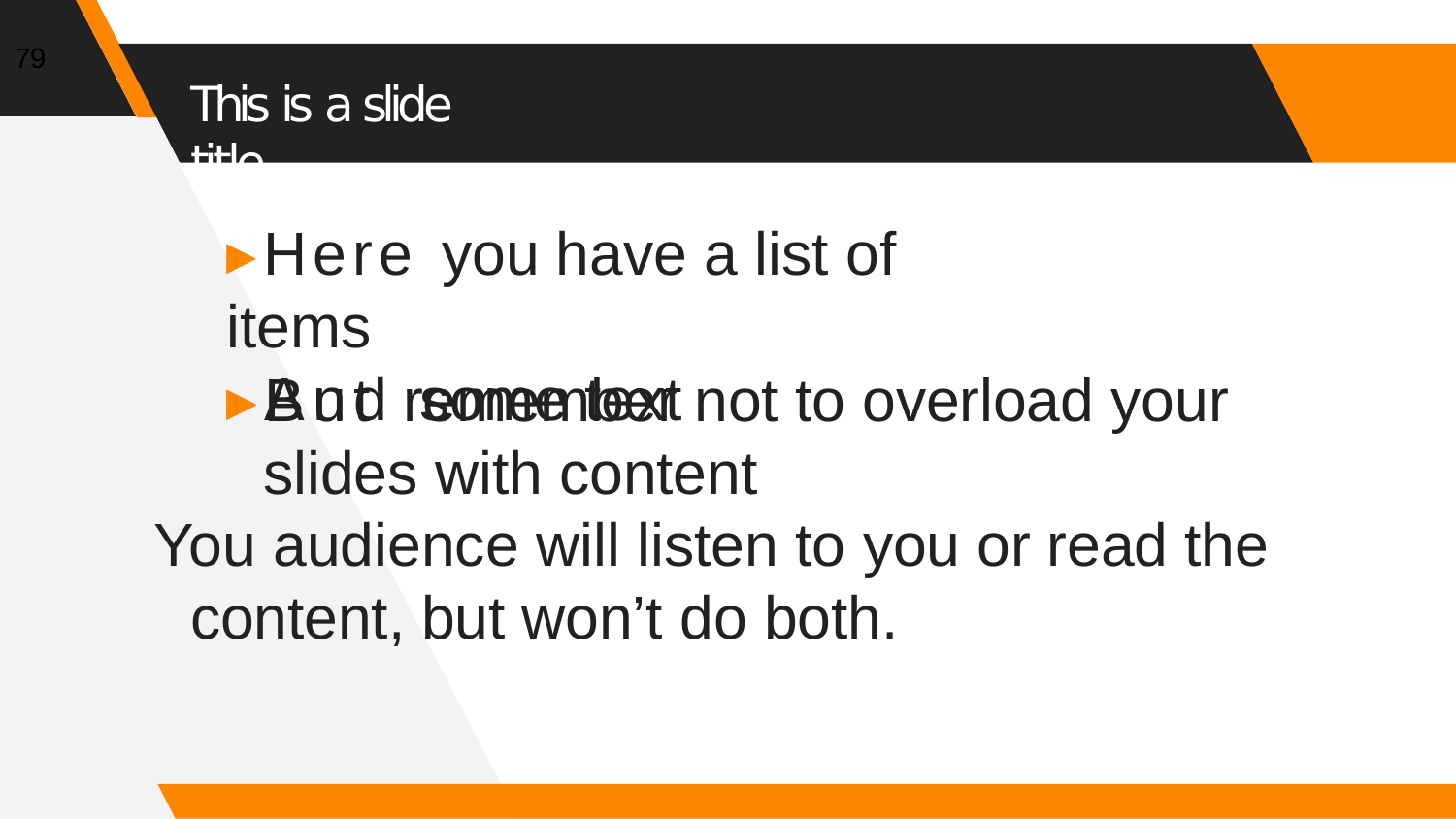

79
This is a slide title
# ▸Here you have a list of items
▸And some text
▸But remember not to overload your  slides with content
You audience will listen to you or read the  content, but won’t do both.